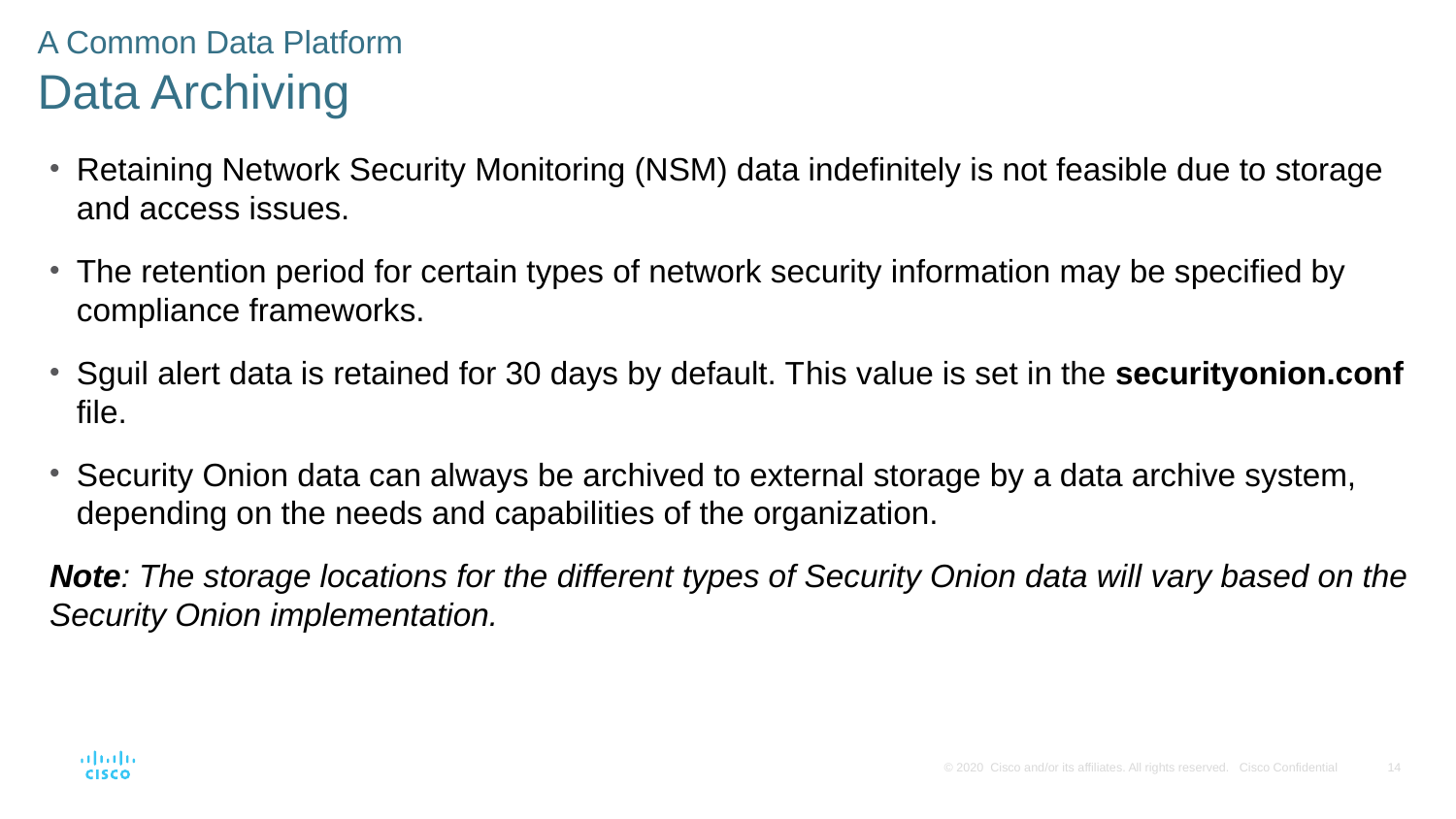

A Common Data Platform
Data Archiving
Retaining Network Security Monitoring (NSM) data indefinitely is not feasible due to storage and access issues.
The retention period for certain types of network security information may be specified by compliance frameworks.
Sguil alert data is retained for 30 days by default. This value is set in the securityonion.conf file.
Security Onion data can always be archived to external storage by a data archive system, depending on the needs and capabilities of the organization.
Note: The storage locations for the different types of Security Onion data will vary based on the Security Onion implementation.